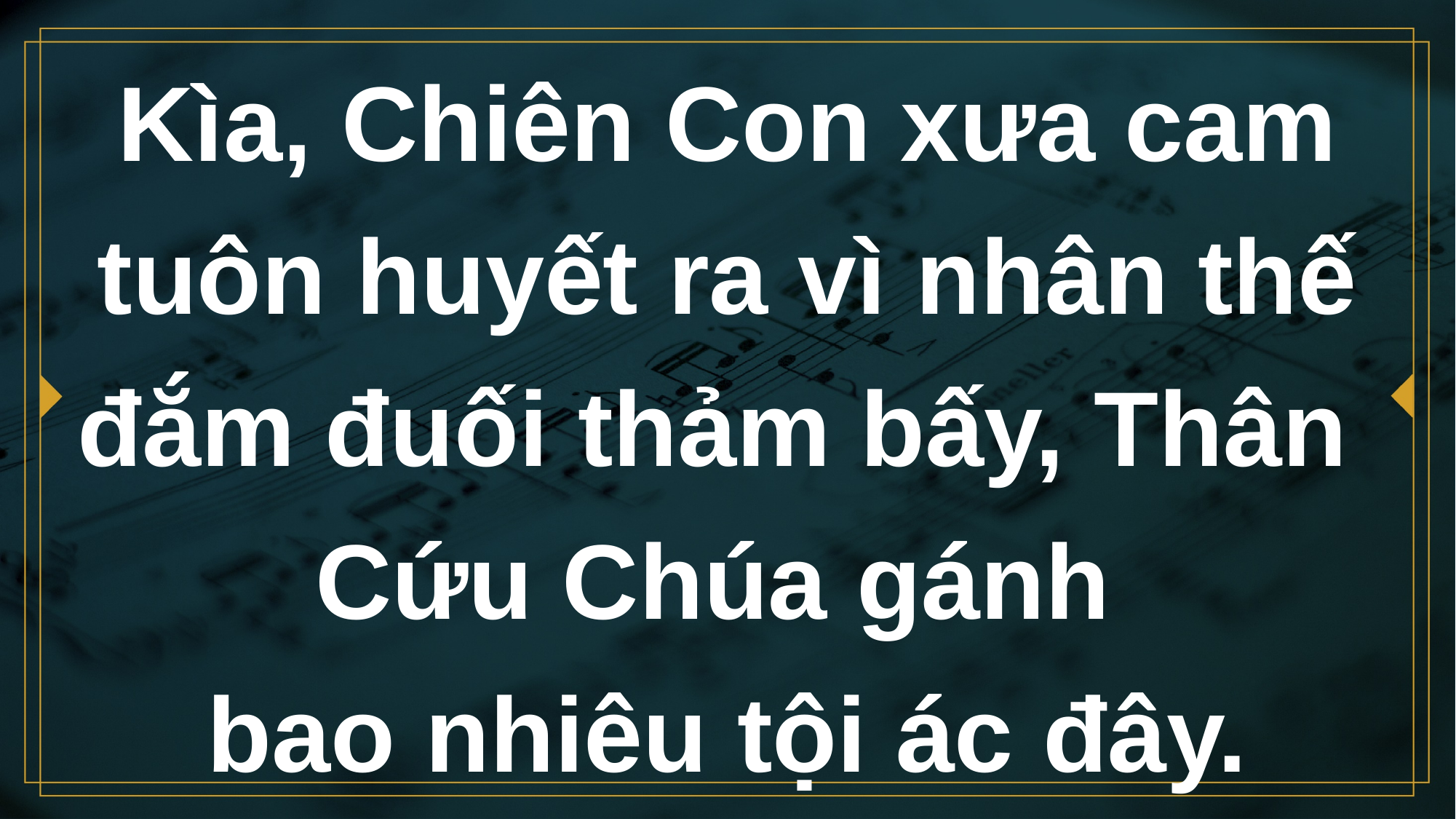

# Kìa, Chiên Con xưa cam tuôn huyết ra vì nhân thế đắm đuối thảm bấy, Thân Cứu Chúa gánh bao nhiêu tội ác đây.